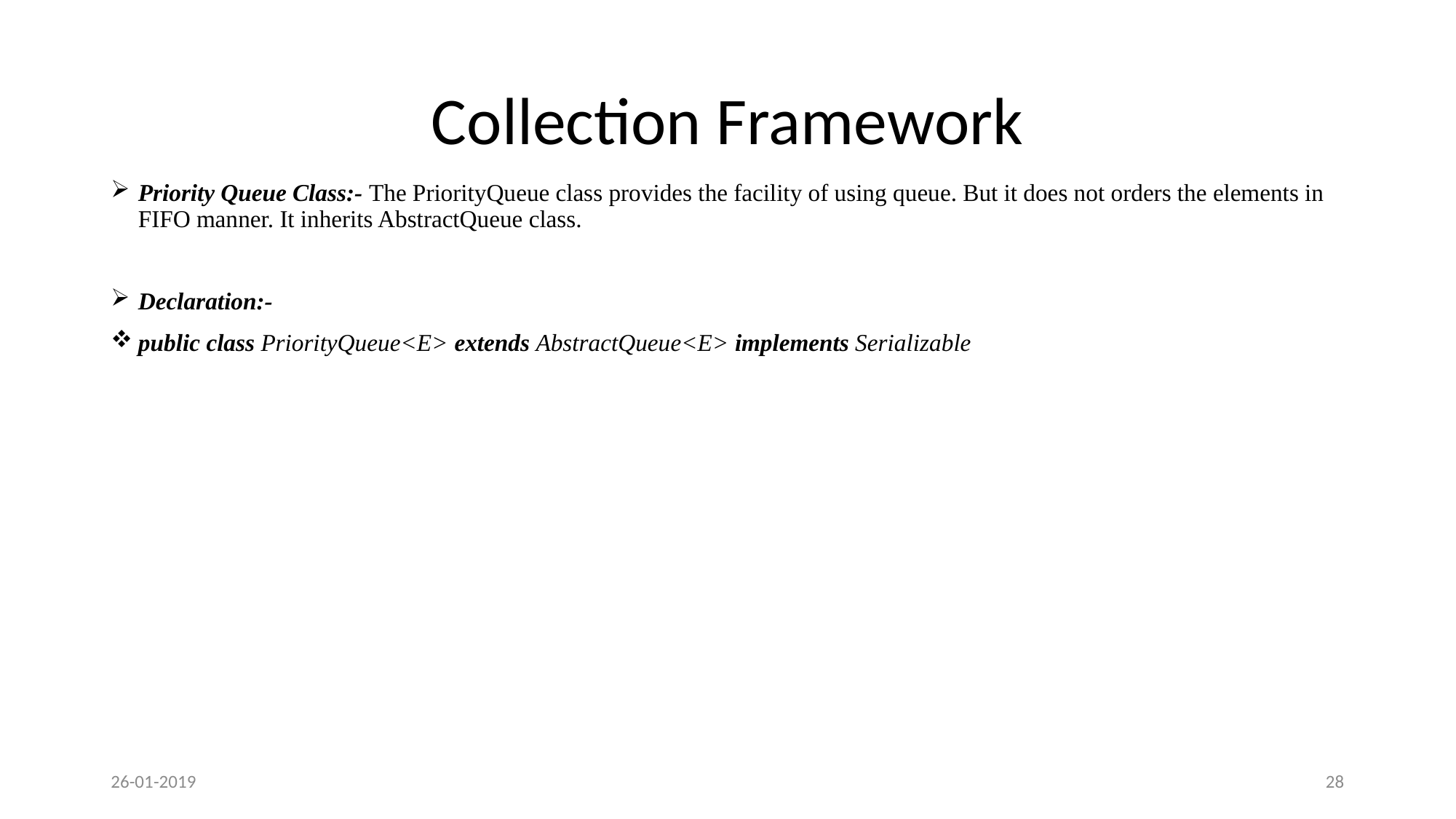

# Collection Framework
Priority Queue Class:- The PriorityQueue class provides the facility of using queue. But it does not orders the elements in FIFO manner. It inherits AbstractQueue class.

Declaration:-
public class PriorityQueue<E> extends AbstractQueue<E> implements Serializable

26-01-2019
28